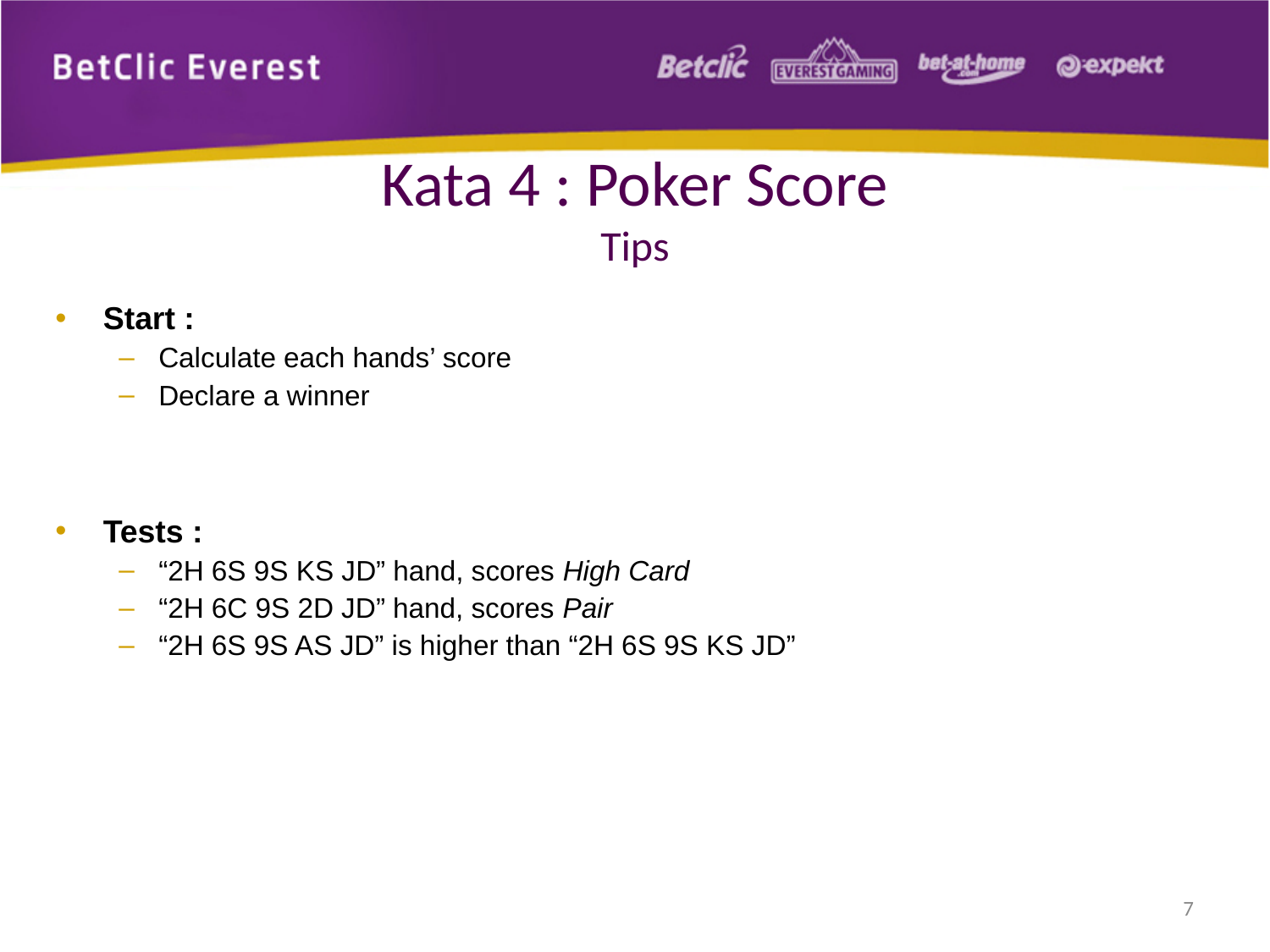

# Kata 4 : Poker Score Tips
Start :
Calculate each hands’ score
Declare a winner

Tests :
“2H 6S 9S KS JD” hand, scores High Card
“2H 6C 9S 2D JD” hand, scores Pair
“2H 6S 9S AS JD” is higher than “2H 6S 9S KS JD”

7